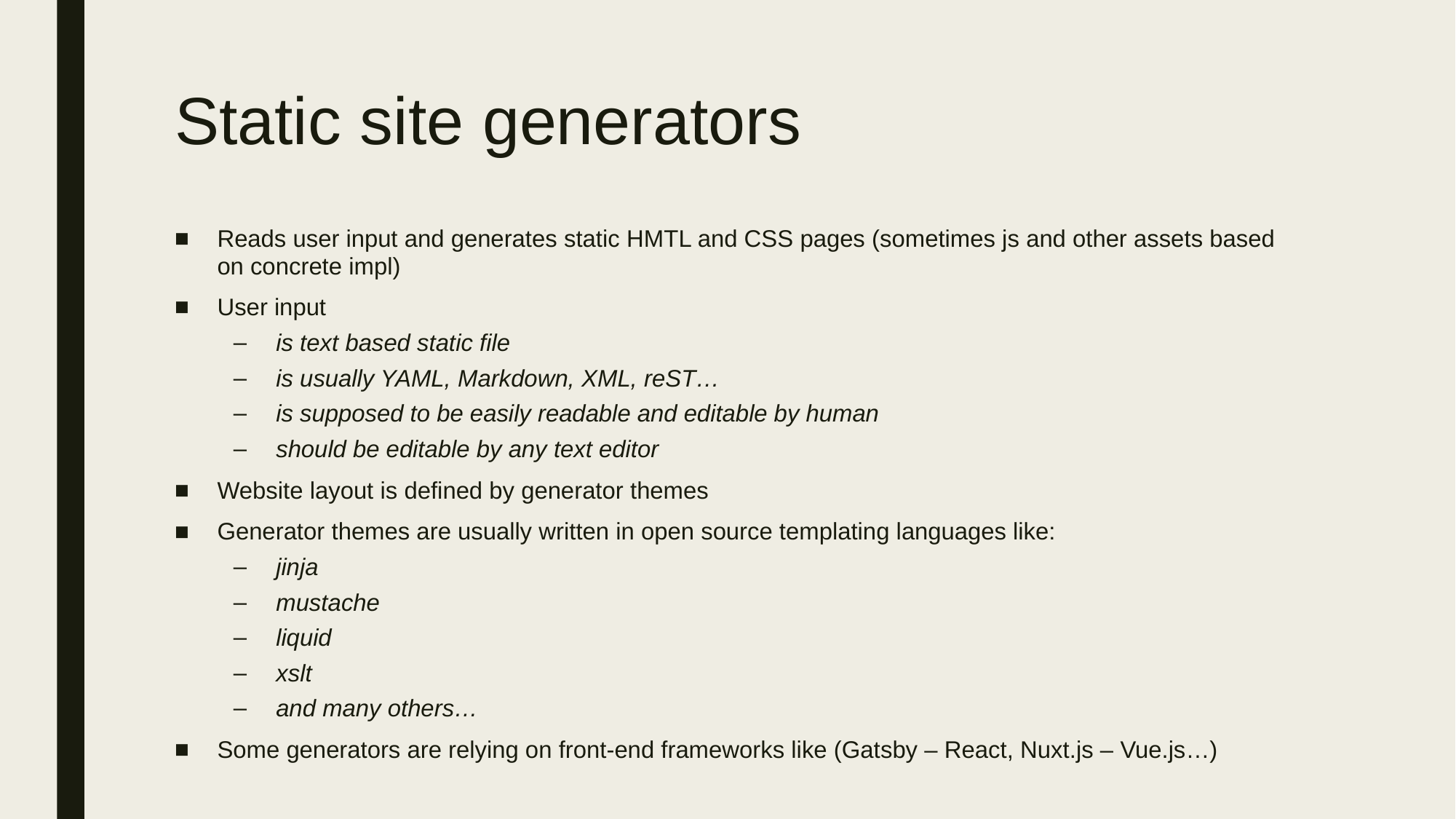

# Static site generators
Reads user input and generates static HMTL and CSS pages (sometimes js and other assets based on concrete impl)
User input
is text based static file
is usually YAML, Markdown, XML, reST…
is supposed to be easily readable and editable by human
should be editable by any text editor
Website layout is defined by generator themes
Generator themes are usually written in open source templating languages like:
jinja
mustache
liquid
xslt
and many others…
Some generators are relying on front-end frameworks like (Gatsby – React, Nuxt.js – Vue.js…)